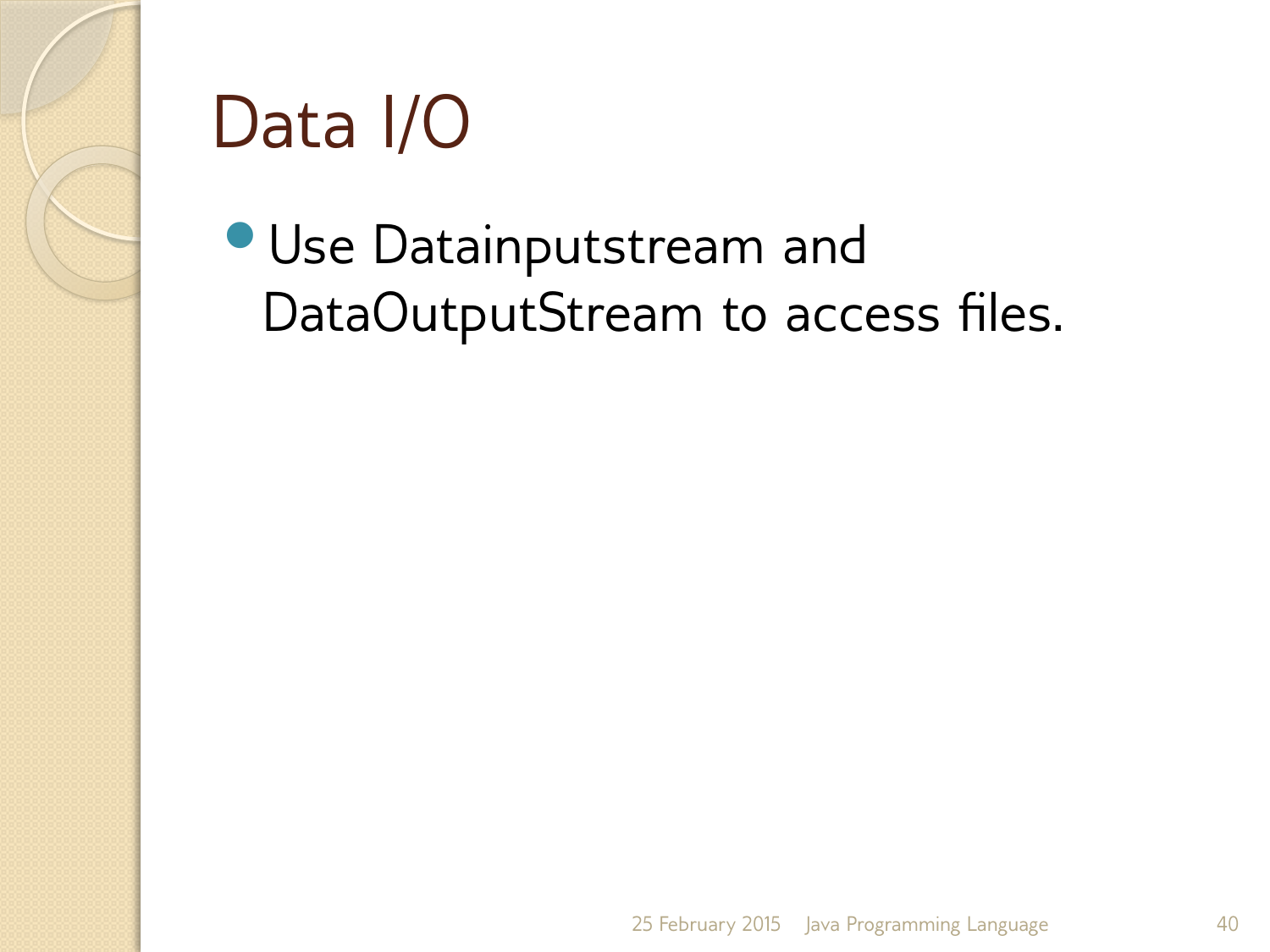

# Data I/O
Use Datainputstream and DataOutputStream to access files.
25 February 2015
Java Programming Language
40